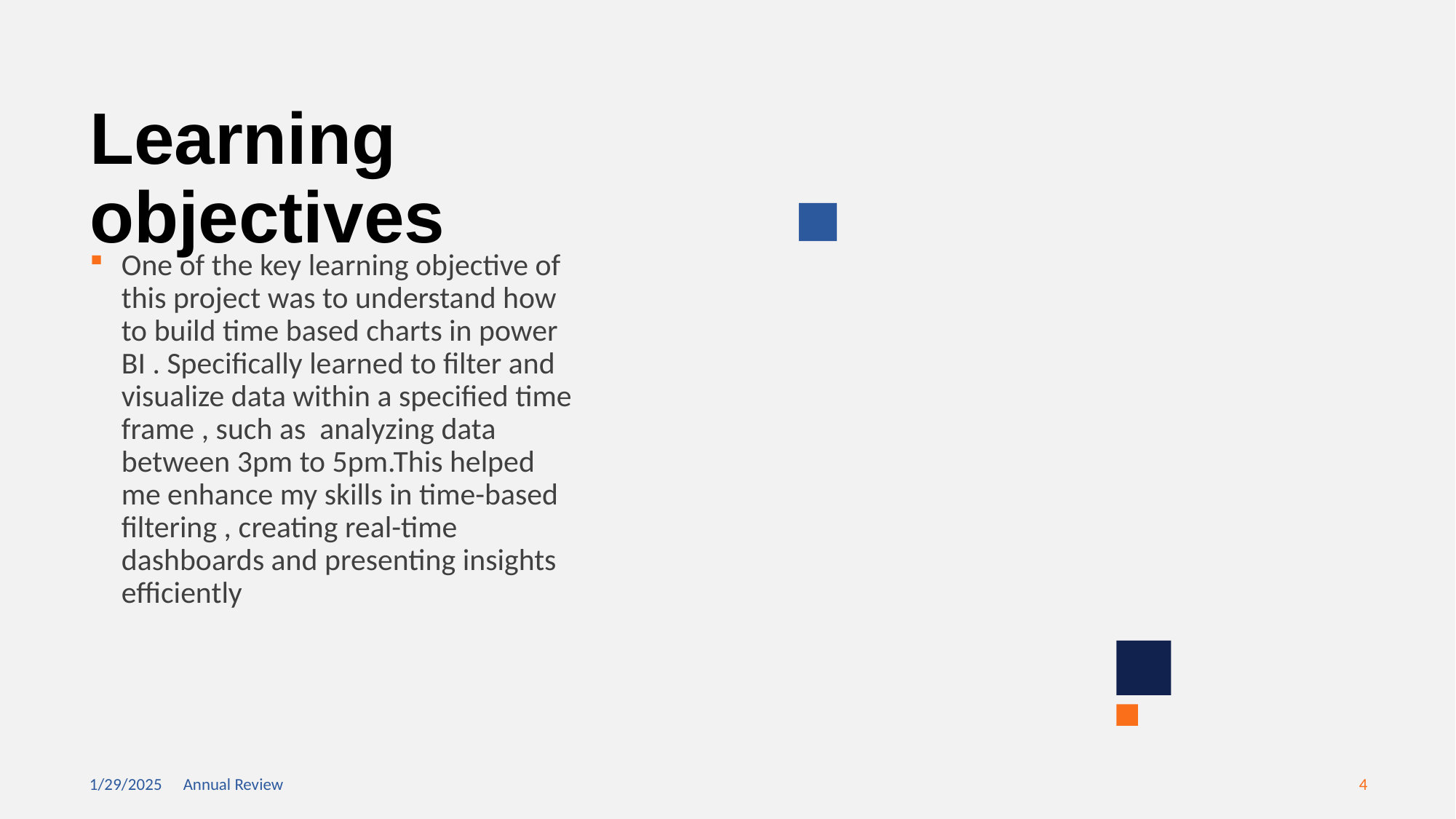

# Learning objectives
One of the key learning objective of this project was to understand how to build time based charts in power BI . Specifically learned to filter and visualize data within a specified time frame , such as  analyzing data between 3pm to 5pm.This helped me enhance my skills in time-based filtering , creating real-time dashboards and presenting insights efficiently